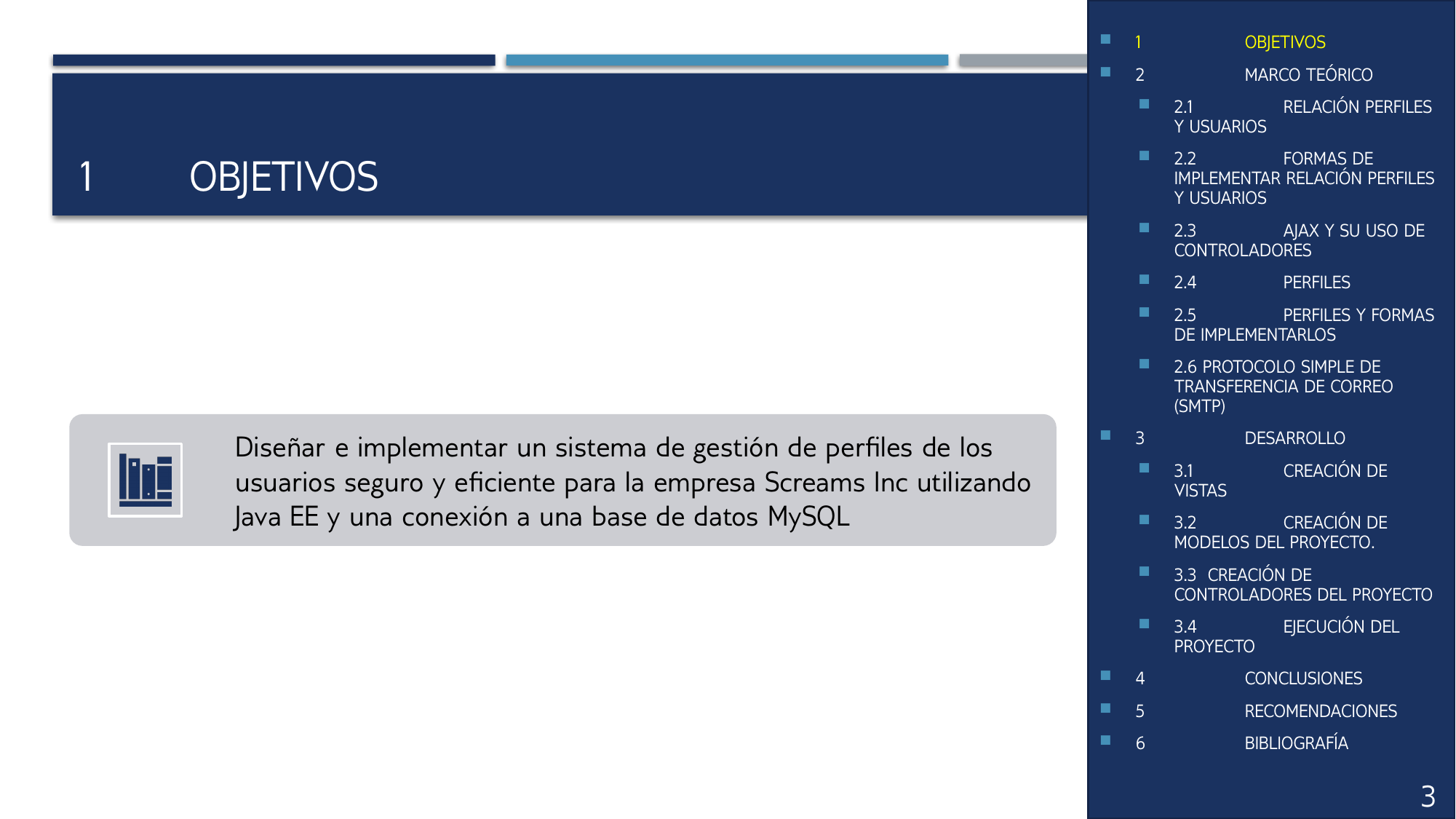

1	OBJETIVOS
2	MARCO TEÓRICO
2.1	RELACIÓN PERFILES Y USUARIOS
2.2	FORMAS DE IMPLEMENTAR RELACIÓN PERFILES Y USUARIOS
2.3	AJAX Y SU USO DE CONTROLADORES
2.4	PERFILES
2.5	PERFILES Y FORMAS DE IMPLEMENTARLOS
2.6 PROTOCOLO SIMPLE DE TRANSFERENCIA DE CORREO (SMTP)
3	DESARROLLO
3.1	CREACIÓN DE VISTAS
3.2	CREACIÓN DE MODELOS DEL PROYECTO.
3.3  CREACIÓN DE CONTROLADORES DEL PROYECTO
3.4	EJECUCIÓN DEL PROYECTO
4	CONCLUSIONES
5	RECOMENDACIONES
6	BIBLIOGRAFÍA

# 1	OBJETIVOS
Diseñar e implementar un sistema de gestión de perfiles de los usuarios seguro y eficiente para la empresa Screams Inc utilizando Java EE y una conexión a una base de datos MySQL
3